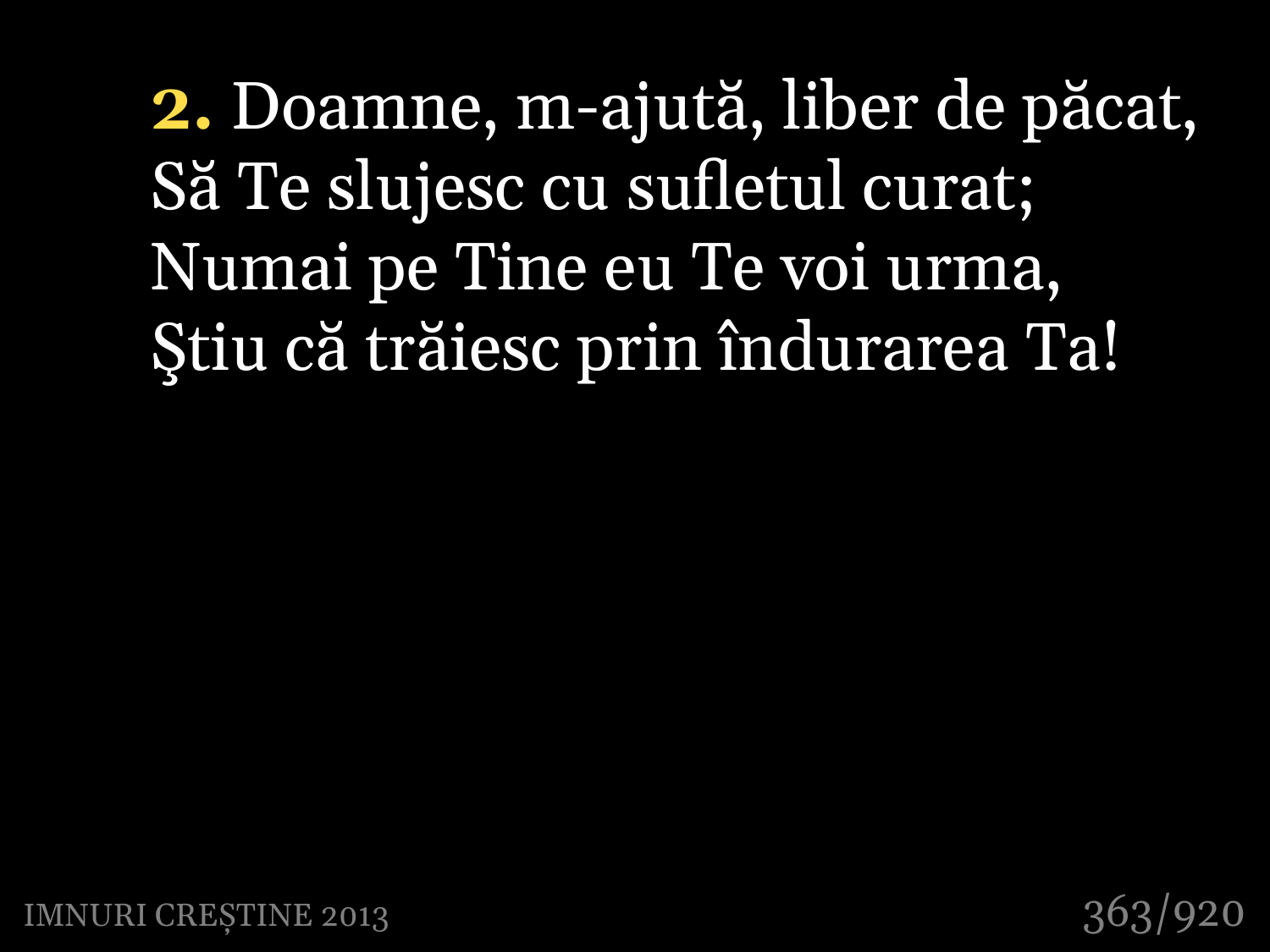

2. Doamne, m-ajută, liber de păcat,
Să Te slujesc cu sufletul curat;
Numai pe Tine eu Te voi urma,
Ştiu că trăiesc prin îndurarea Ta!
363/920
IMNURI CREȘTINE 2013